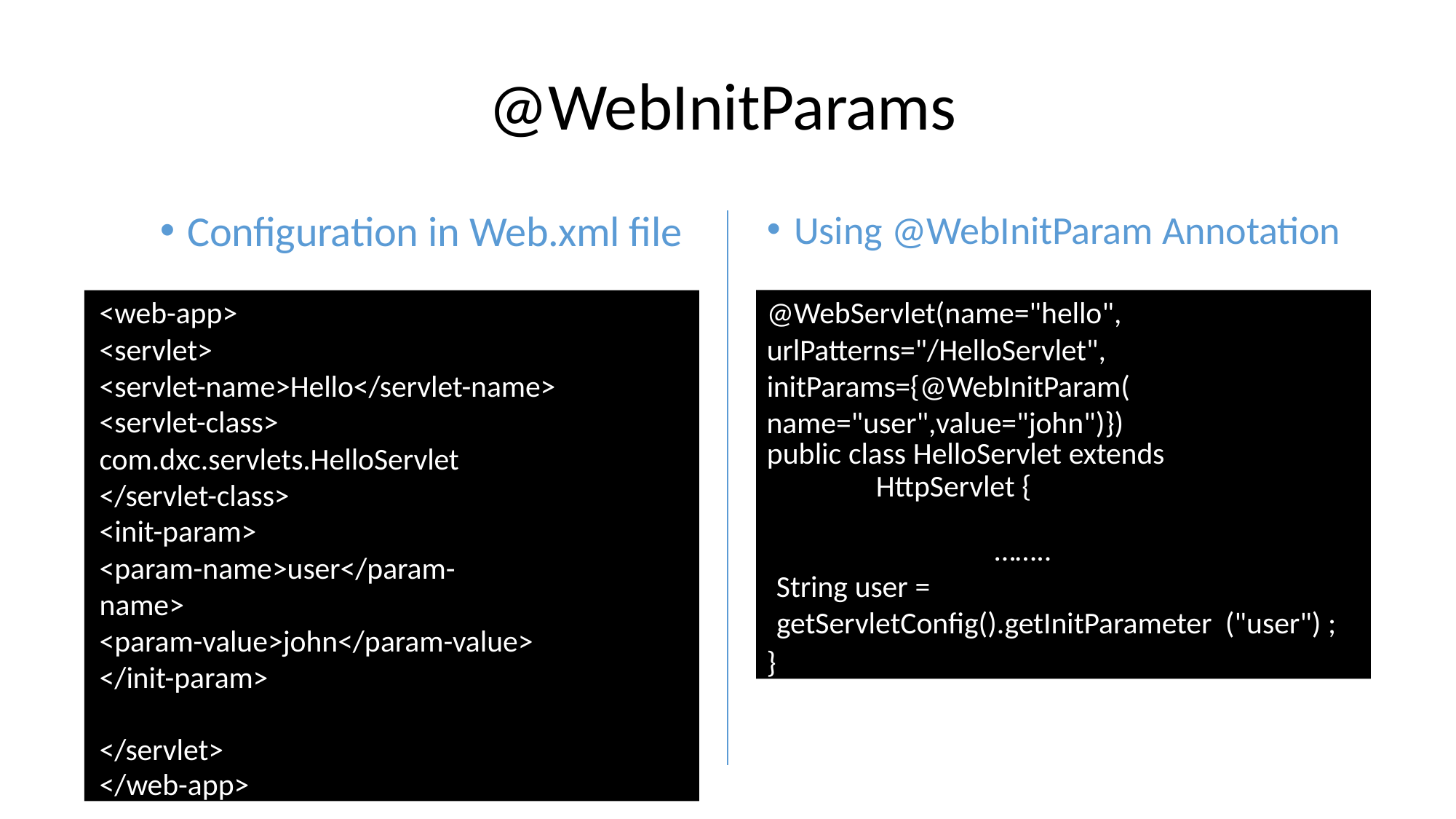

# @WebInitParams
Configuration in Web.xml file
Using @WebInitParam Annotation
<web-app>
<servlet>
<servlet-name>Hello</servlet-name>
<servlet-class>  com.dxc.servlets.HelloServlet
</servlet-class>
<init-param>
<param-name>user</param-name>
<param-value>john</param-value>
</init-param>

</servlet>
</web-app>
@WebServlet(name="hello",  urlPatterns="/HelloServlet",  initParams={@WebInitParam(
name="user",value="john")})  public class HelloServlet extends
HttpServlet {

……..
String user =  getServletConfig().getInitParameter ("user") ;
}
9